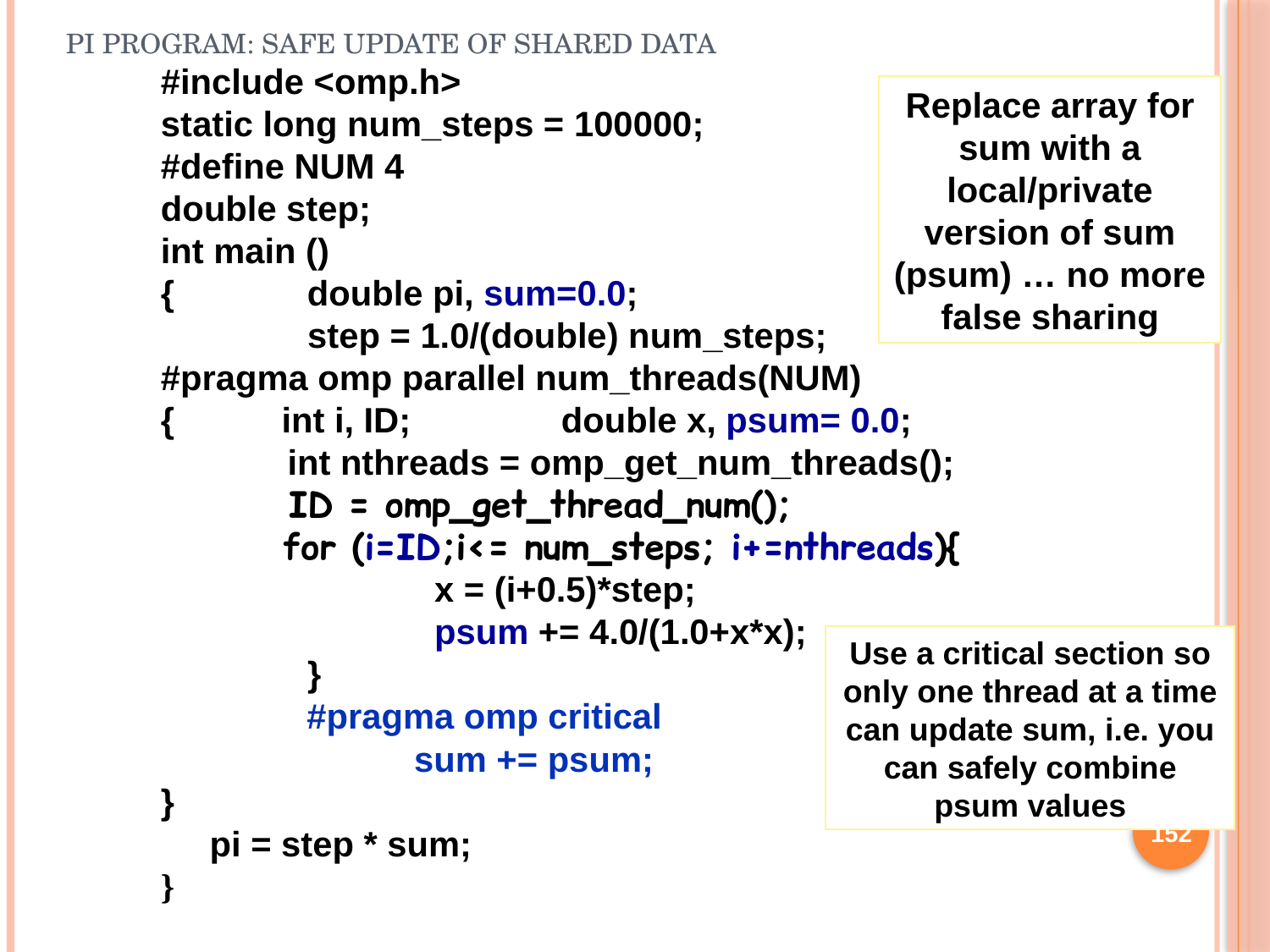

# PI Program: Safe update of shared data
#include <omp.h>
static long num_steps = 100000;
#define NUM 4
double step;
int main ()
{	  double pi, sum=0.0;
	  step = 1.0/(double) num_steps;
#pragma omp parallel num_threads(NUM)
{           int i, ID; 	  double x, psum= 0.0;
             int nthreads = omp_get_num_threads();
             ID = omp_get_thread_num();
        for (i=ID;i<= num_steps; i+=nthreads){
		  x = (i+0.5)*step;
		  psum += 4.0/(1.0+x*x);
	  }
               #pragma omp critical
                          sum += psum;
}
     pi = step * sum;
}
Replace array for sum with a local/private version of sum (psum) … no more false sharing

Use a critical section so only one thread at a time can update sum, i.e. you can safely combine psum values
152
152